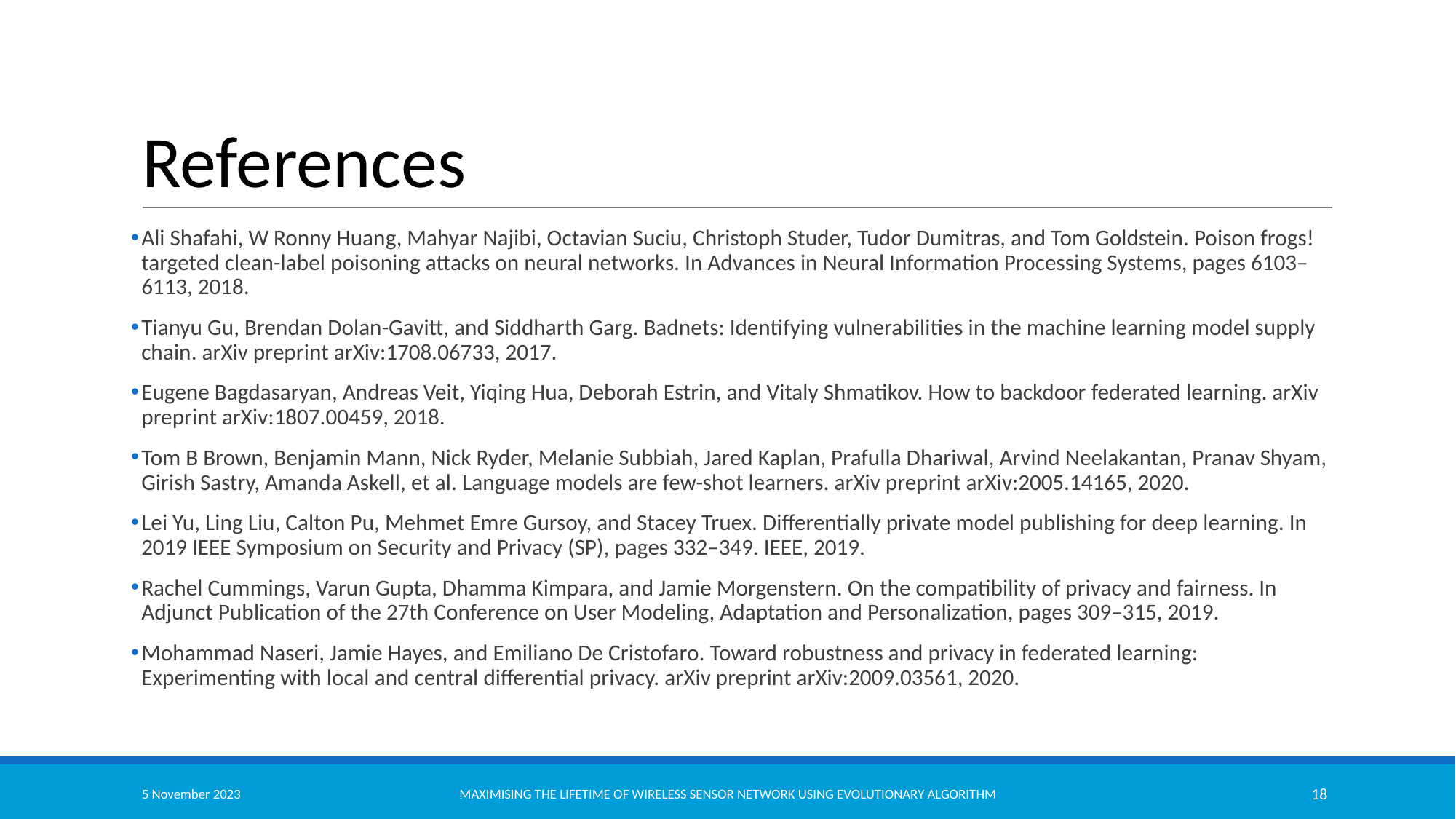

# References
Ali Shafahi, W Ronny Huang, Mahyar Najibi, Octavian Suciu, Christoph Studer, Tudor Dumitras, and Tom Goldstein. Poison frogs! targeted clean-label poisoning attacks on neural networks. In Advances in Neural Information Processing Systems, pages 6103–6113, 2018.
Tianyu Gu, Brendan Dolan-Gavitt, and Siddharth Garg. Badnets: Identifying vulnerabilities in the machine learning model supply chain. arXiv preprint arXiv:1708.06733, 2017.
Eugene Bagdasaryan, Andreas Veit, Yiqing Hua, Deborah Estrin, and Vitaly Shmatikov. How to backdoor federated learning. arXiv preprint arXiv:1807.00459, 2018.
Tom B Brown, Benjamin Mann, Nick Ryder, Melanie Subbiah, Jared Kaplan, Prafulla Dhariwal, Arvind Neelakantan, Pranav Shyam, Girish Sastry, Amanda Askell, et al. Language models are few-shot learners. arXiv preprint arXiv:2005.14165, 2020.
Lei Yu, Ling Liu, Calton Pu, Mehmet Emre Gursoy, and Stacey Truex. Differentially private model publishing for deep learning. In 2019 IEEE Symposium on Security and Privacy (SP), pages 332–349. IEEE, 2019.
Rachel Cummings, Varun Gupta, Dhamma Kimpara, and Jamie Morgenstern. On the compatibility of privacy and fairness. In Adjunct Publication of the 27th Conference on User Modeling, Adaptation and Personalization, pages 309–315, 2019.
Mohammad Naseri, Jamie Hayes, and Emiliano De Cristofaro. Toward robustness and privacy in federated learning: Experimenting with local and central differential privacy. arXiv preprint arXiv:2009.03561, 2020.
5 November 2023
MAXIMISING THE LIFETIME OF WIRELESS SENSOR NETWORK USING EVOLUTIONARY ALGORITHM
18